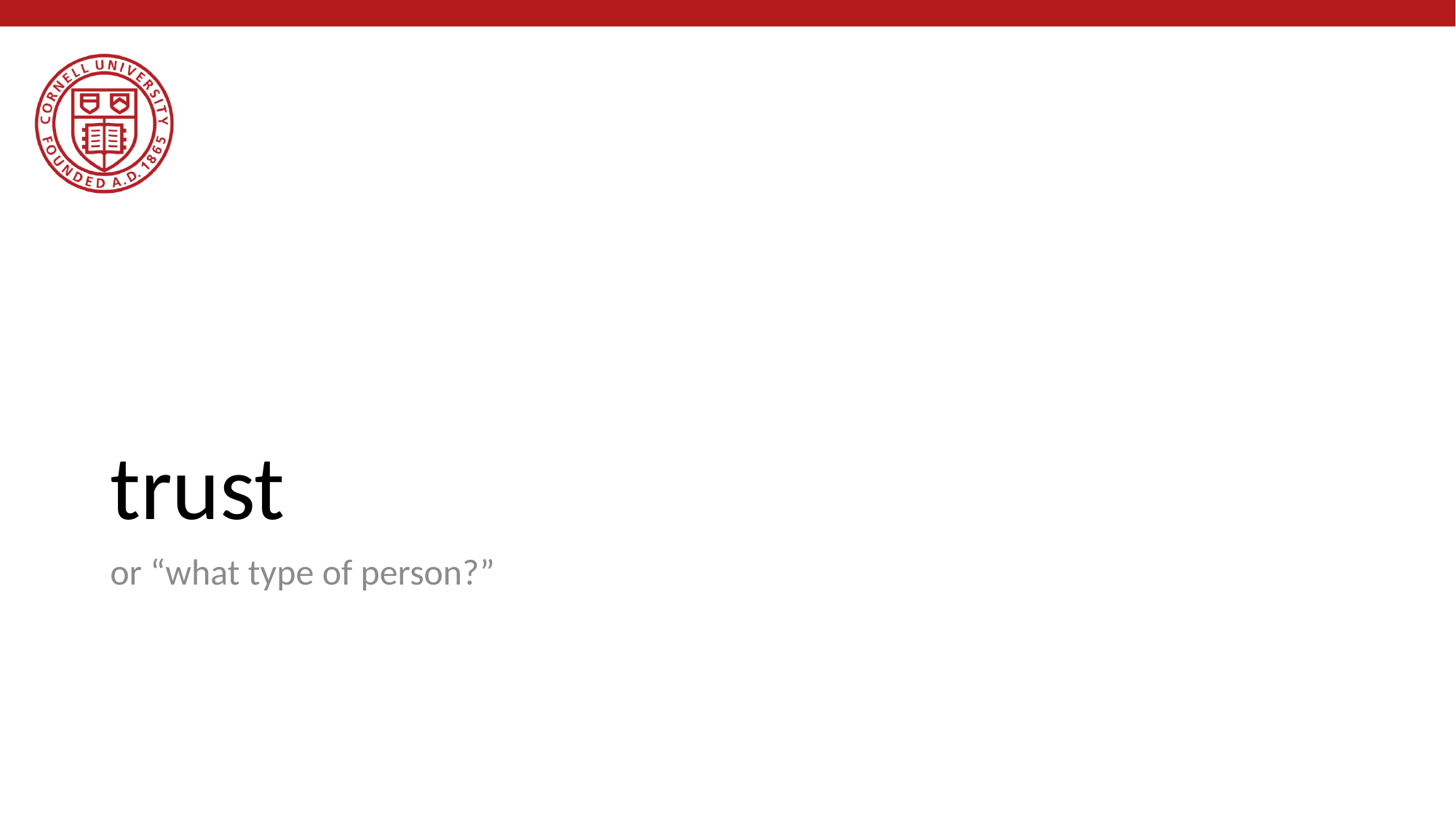

# trust
or “what type of person?”